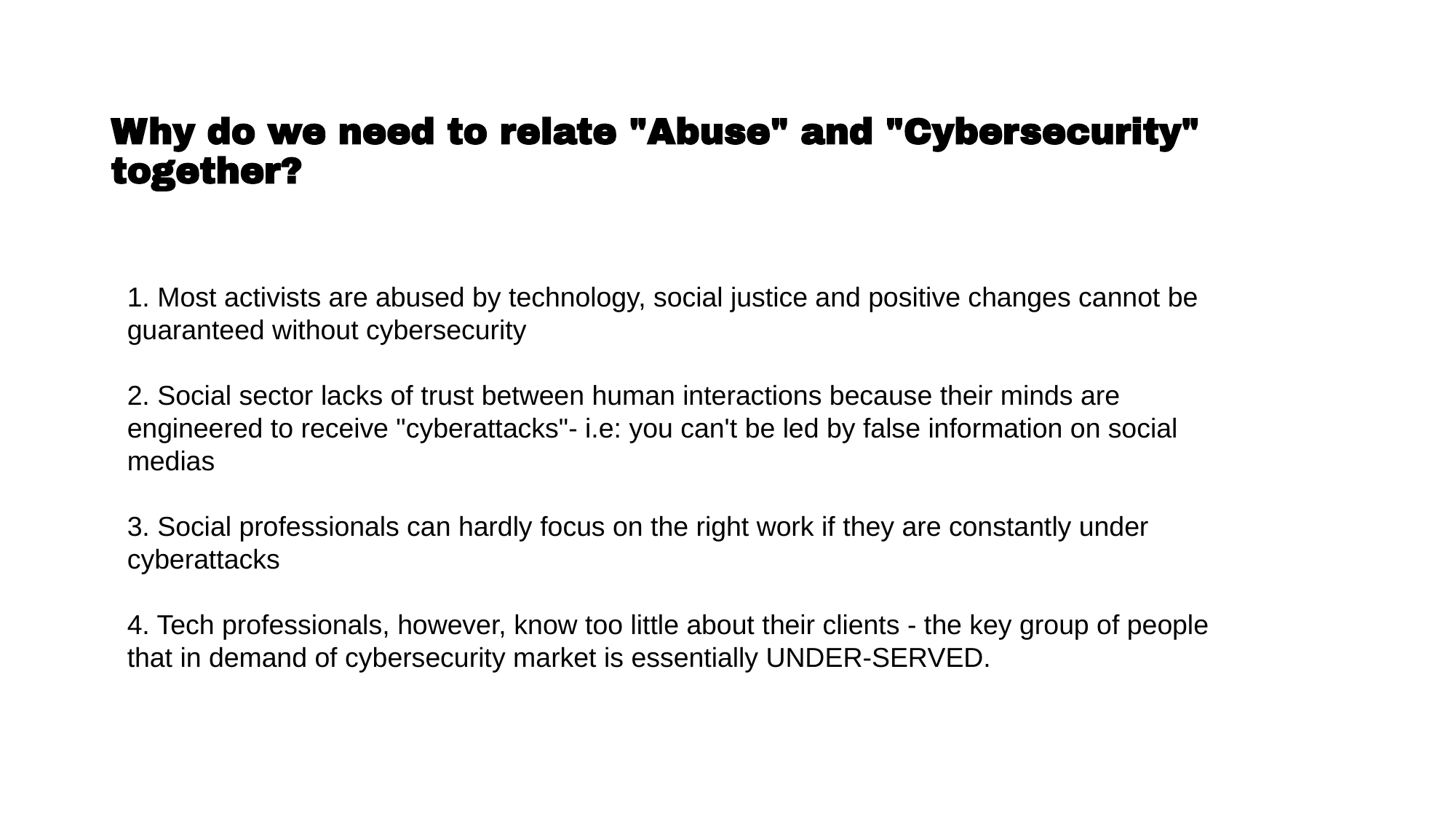

# Why do we need to relate "Abuse" and "Cybersecurity" together?

1. Most activists are abused by technology, social justice and positive changes cannot be guaranteed without cybersecurity

2. Social sector lacks of trust between human interactions because their minds are engineered to receive "cyberattacks"- i.e: you can't be led by false information on social medias

3. Social professionals can hardly focus on the right work if they are constantly under cyberattacks

4. Tech professionals, however, know too little about their clients - the key group of people that in demand of cybersecurity market is essentially UNDER-SERVED.